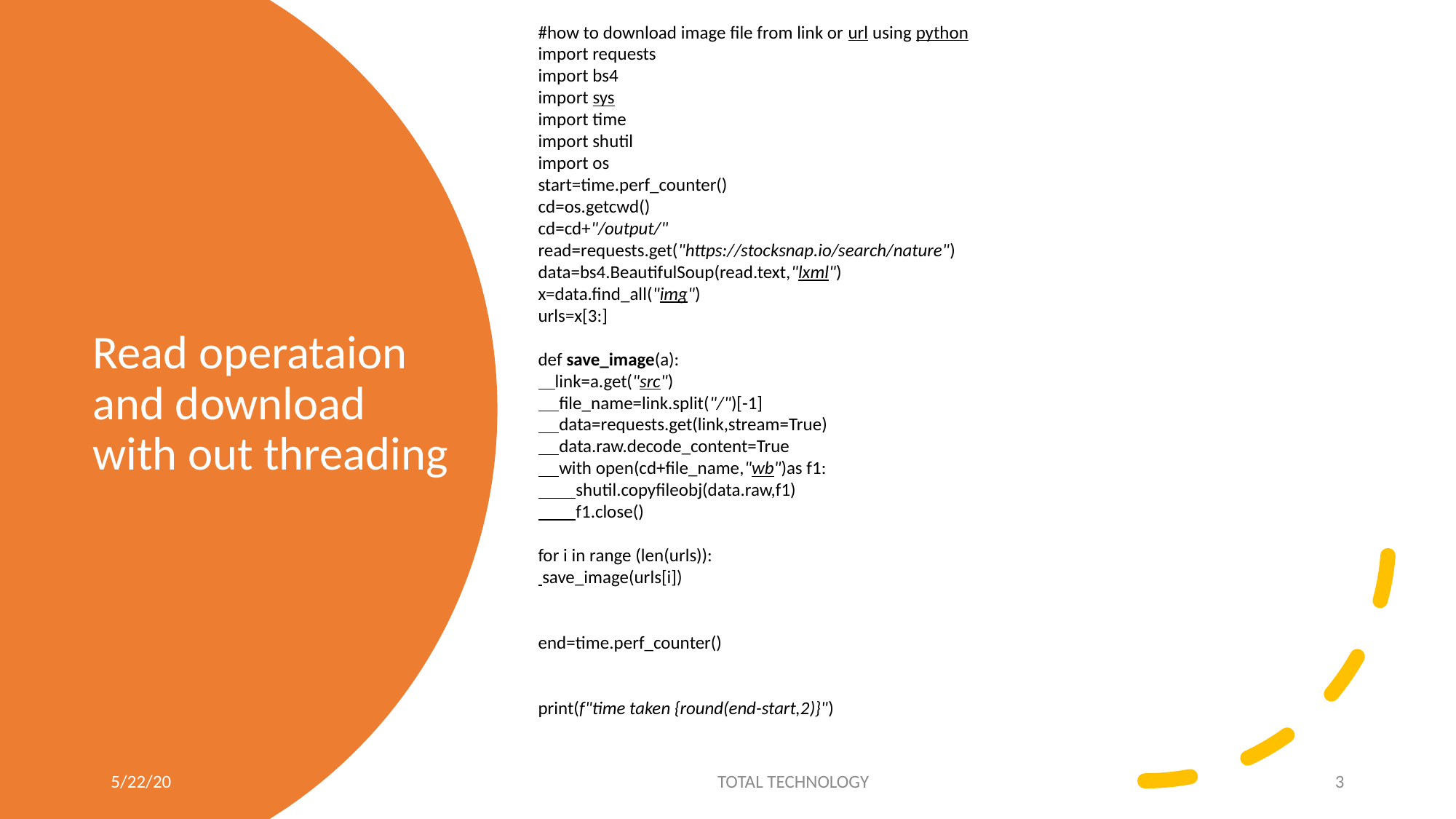

#how to download image file from link or url using python
import requests
import bs4
import sys
import time
import shutil
import os
start=time.perf_counter()
cd=os.getcwd()
cd=cd+"/output/"
read=requests.get("https://stocksnap.io/search/nature")
data=bs4.BeautifulSoup(read.text,"lxml")
x=data.find_all("img")
urls=x[3:]

def save_image(a):
    link=a.get("src")
     file_name=link.split("/")[-1]
     data=requests.get(link,stream=True)
     data.raw.decode_content=True
     with open(cd+file_name,"wb")as f1:
         shutil.copyfileobj(data.raw,f1)
         f1.close()

for i in range (len(urls)):
 save_image(urls[i])

end=time.perf_counter()

print(f"time taken {round(end-start,2)}")

# Read operataion and download with out threading

5/22/20
TOTAL TECHNOLOGY
3